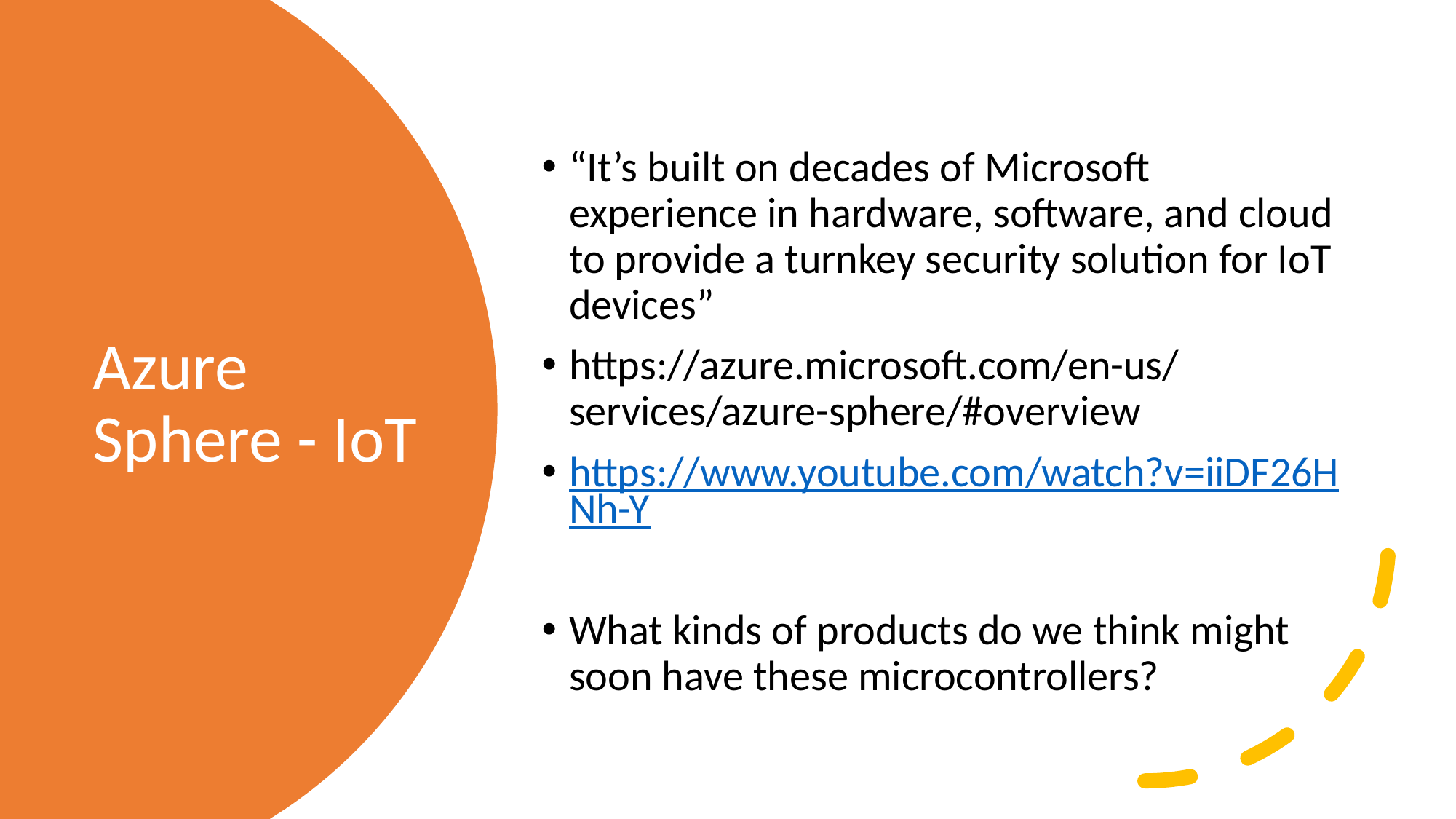

“It’s built on decades of Microsoft experience in hardware, software, and cloud to provide a turnkey security solution for IoT devices”
https://azure.microsoft.com/en-us/services/azure-sphere/#overview
https://www.youtube.com/watch?v=iiDF26HNh-Y

What kinds of products do we think might soon have these microcontrollers?
# Azure Sphere - IoT